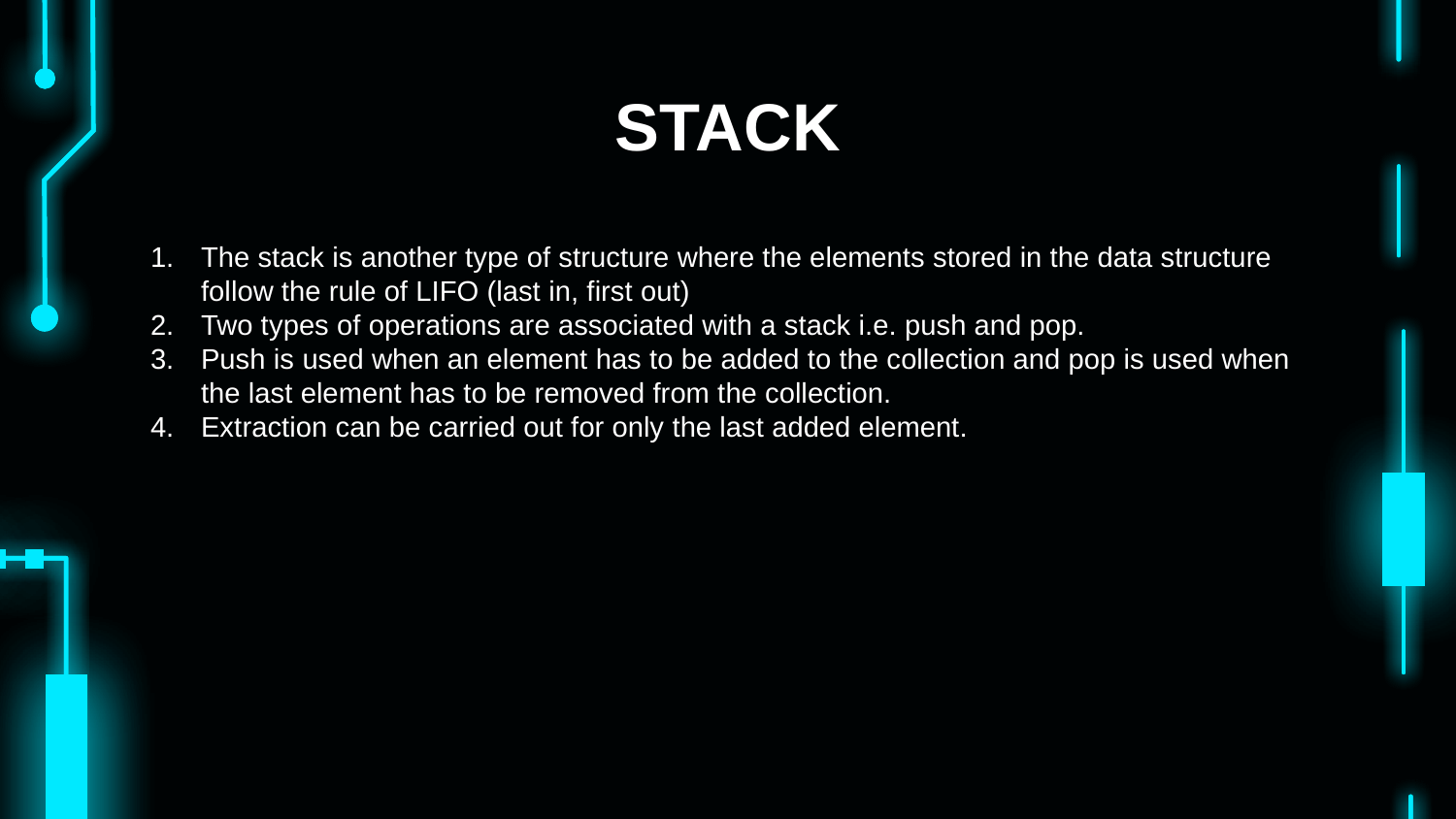

# STACK

The stack is another type of structure where the elements stored in the data structure follow the rule of LIFO (last in, first out)
Two types of operations are associated with a stack i.e. push and pop.
Push is used when an element has to be added to the collection and pop is used when the last element has to be removed from the collection.
Extraction can be carried out for only the last added element.